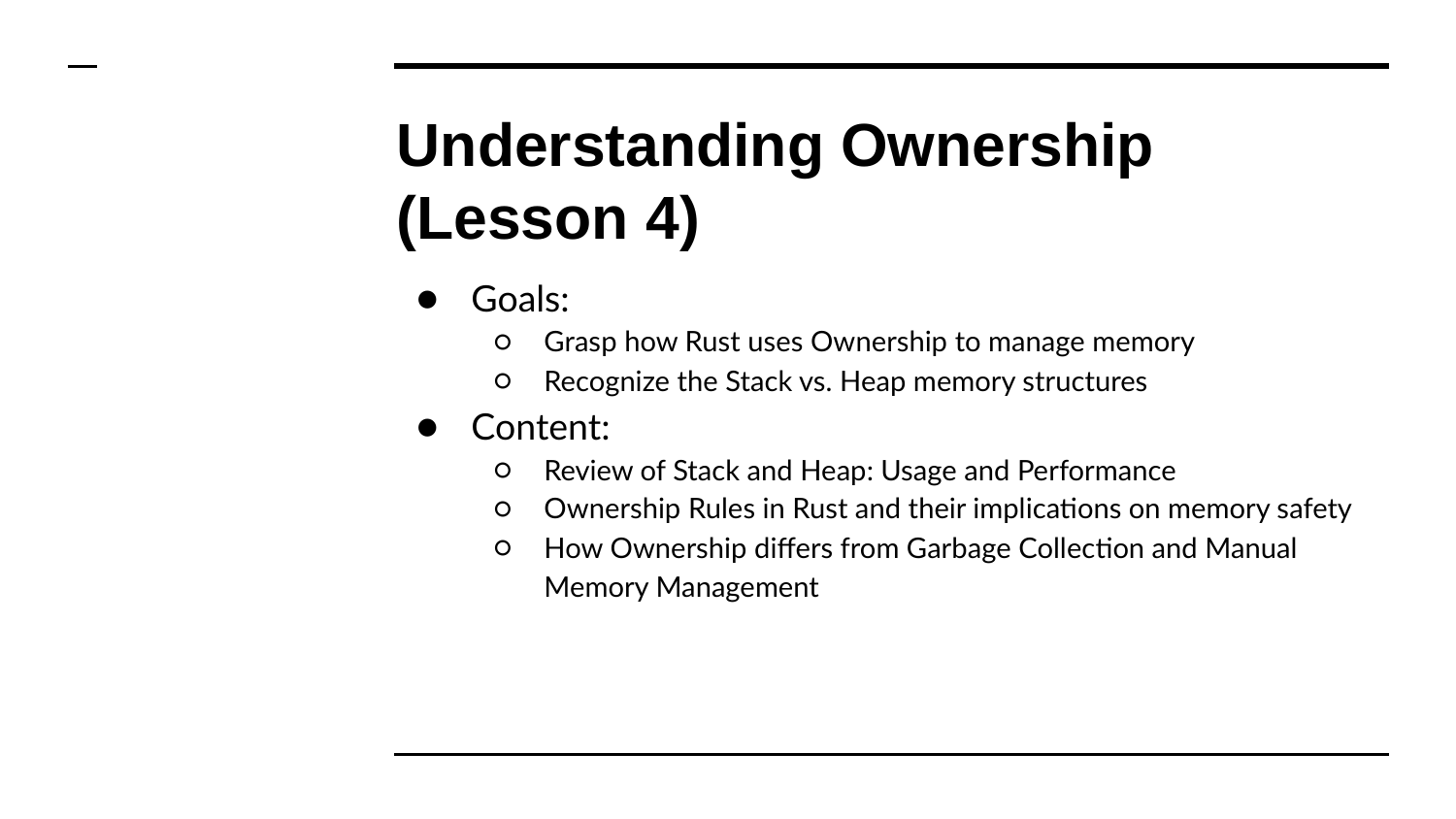

# Understanding Ownership (Lesson 4)

Goals:
Grasp how Rust uses Ownership to manage memory
Recognize the Stack vs. Heap memory structures
Content:
Review of Stack and Heap: Usage and Performance
Ownership Rules in Rust and their implications on memory safety
How Ownership differs from Garbage Collection and Manual Memory Management